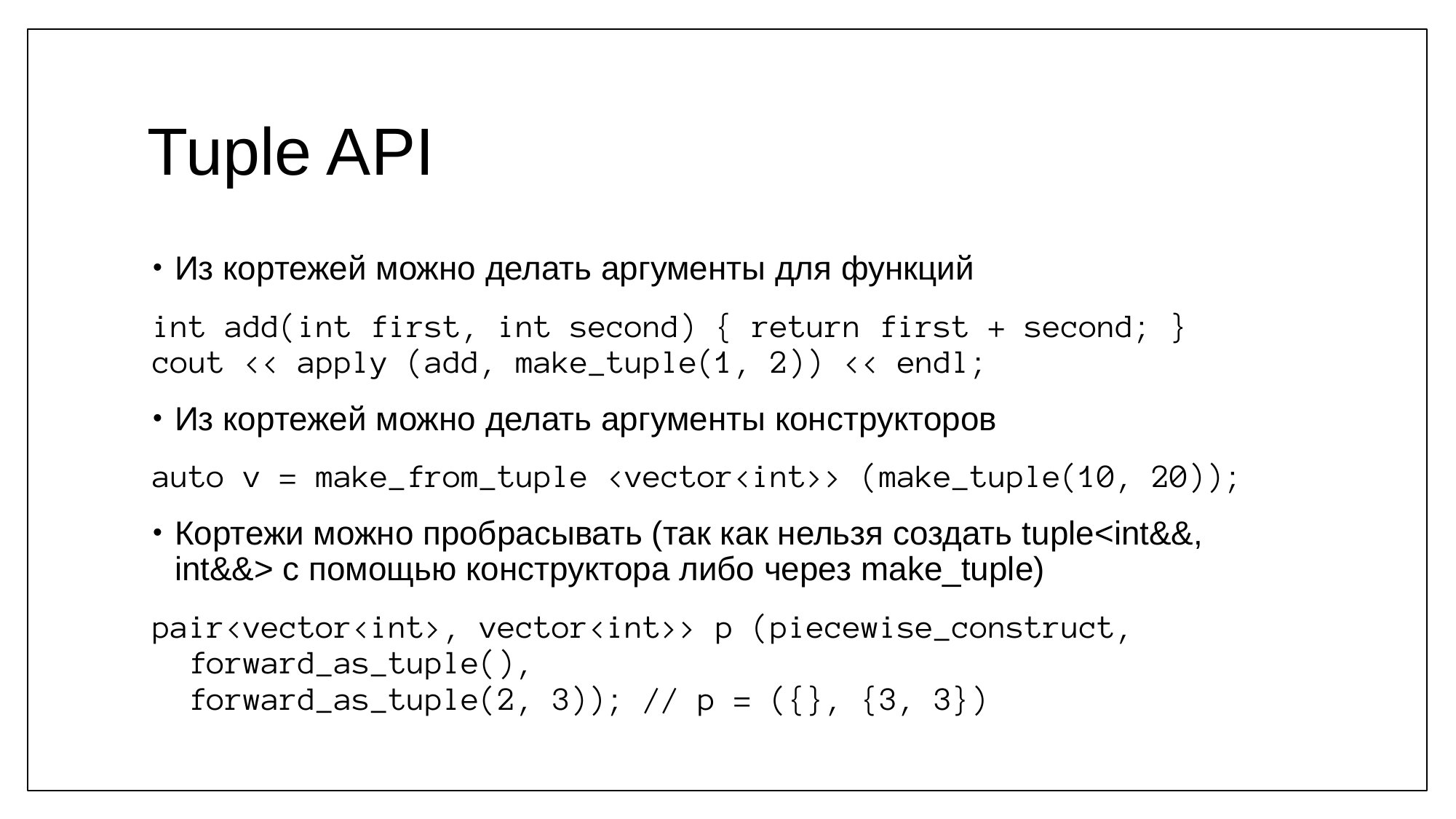

# Tuple API
Из кортежей можно делать аргументы для функций
int add(int first, int second) { return first + second; }
cout << apply (add, make_tuple(1, 2)) << endl;
Из кортежей можно делать аргументы конструкторов
auto v = make_from_tuple <vector<int>> (make_tuple(10, 20));
Кортежи можно пробрасывать (так как нельзя создать tuple<int&&, int&&> с помощью конструктора либо через make_tuple)
pair<vector<int>, vector<int>> p (piecewise_construct,
  forward_as_tuple(),
  forward_as_tuple(2, 3)); // p = ({}, {3, 3})